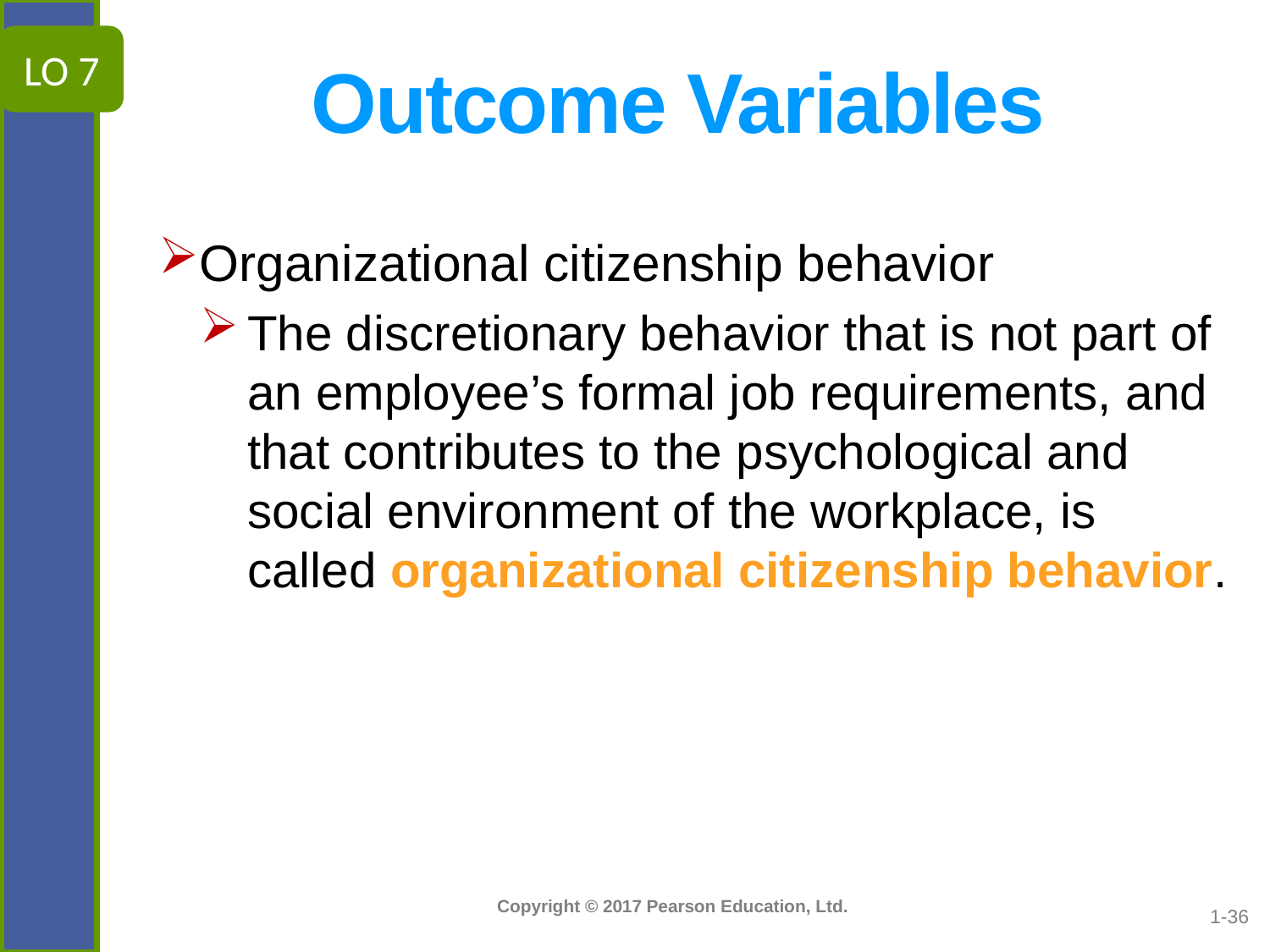

# Outcome Variables
LO 7
Organizational citizenship behavior
The discretionary behavior that is not part of an employee’s formal job requirements, and that contributes to the psychological and social environment of the workplace, is called organizational citizenship behavior.
1-36